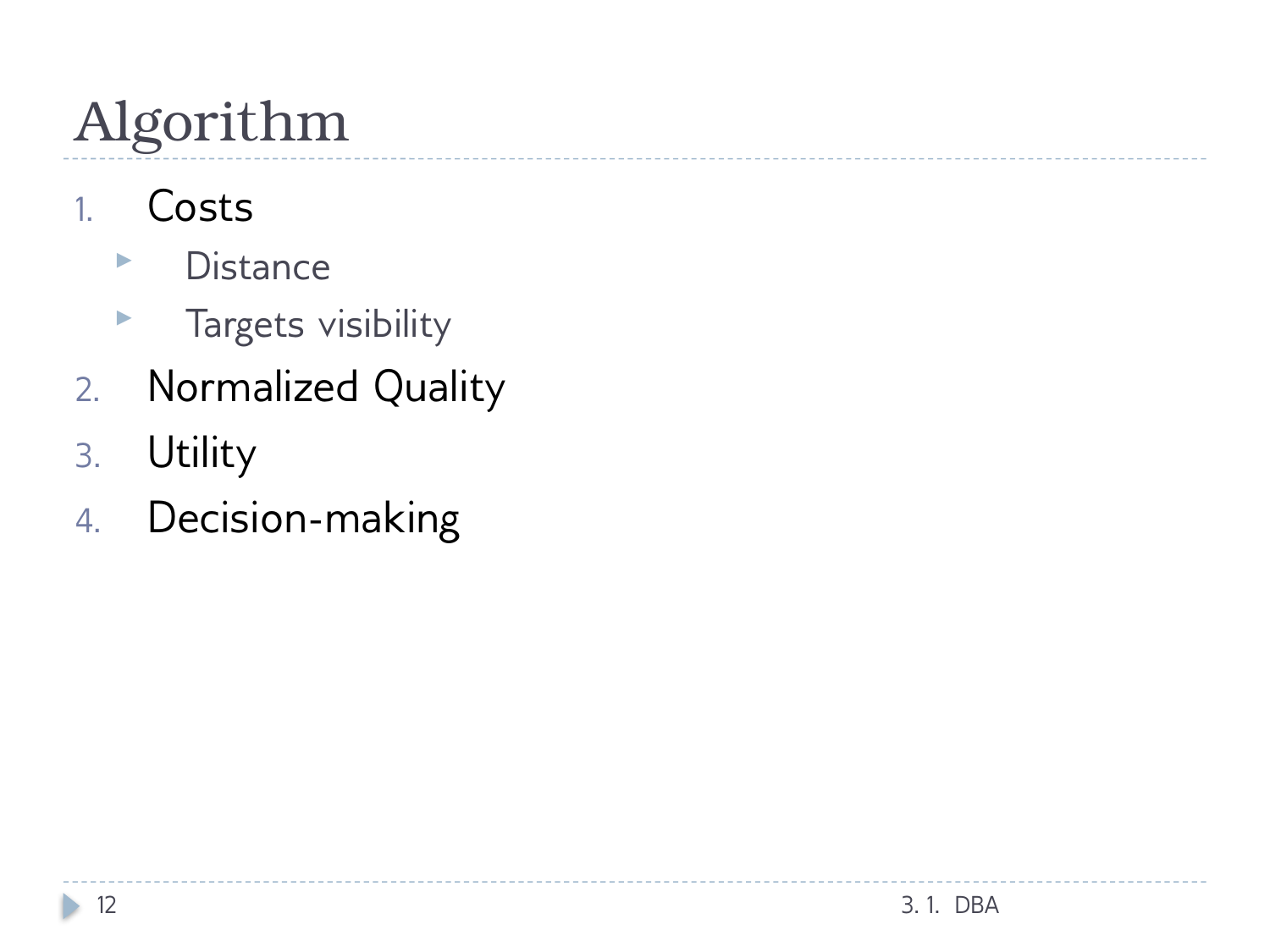

# Algorithm
Costs
Distance
Targets visibility
Normalized Quality
Utility
Decision-making
12
3. 1.  DBA